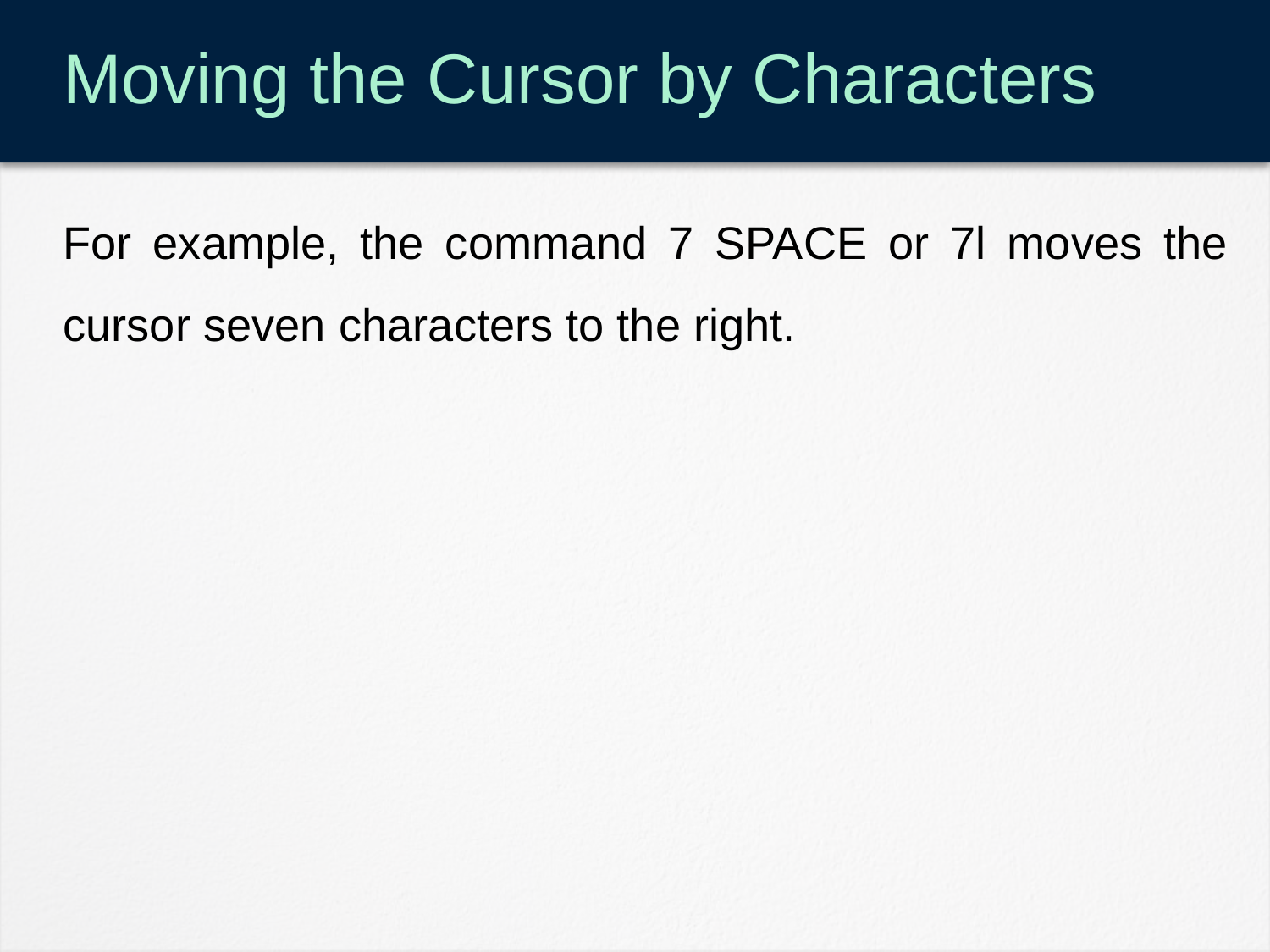

# Moving the Cursor by Characters
For example, the command 7 SPACE or 7l moves the cursor seven characters to the right.